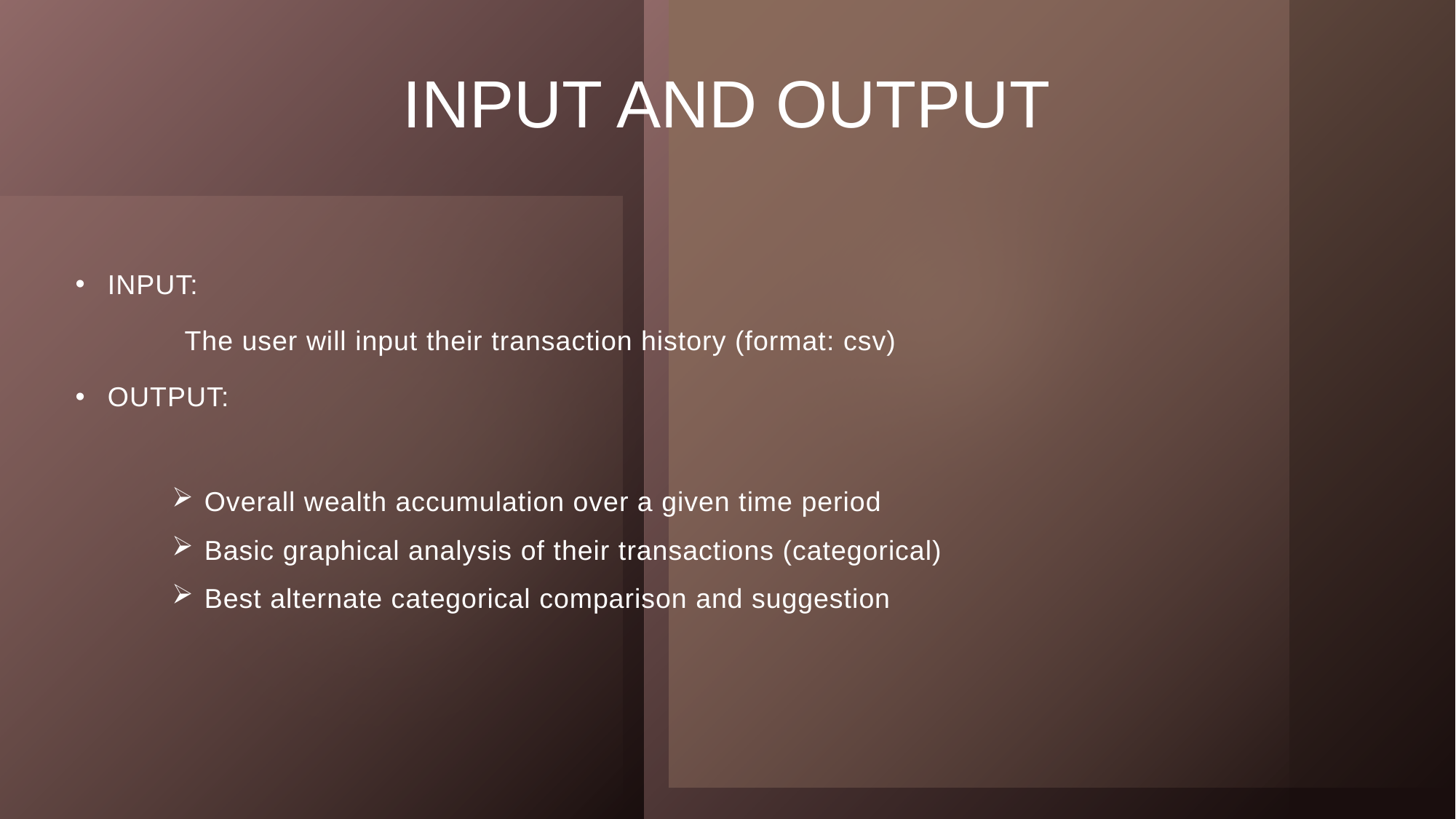

# INPUT AND OUTPUT
INPUT:
	The user will input their transaction history (format: csv)
OUTPUT:

Overall wealth accumulation over a given time period
Basic graphical analysis of their transactions (categorical)
Best alternate categorical comparison and suggestion